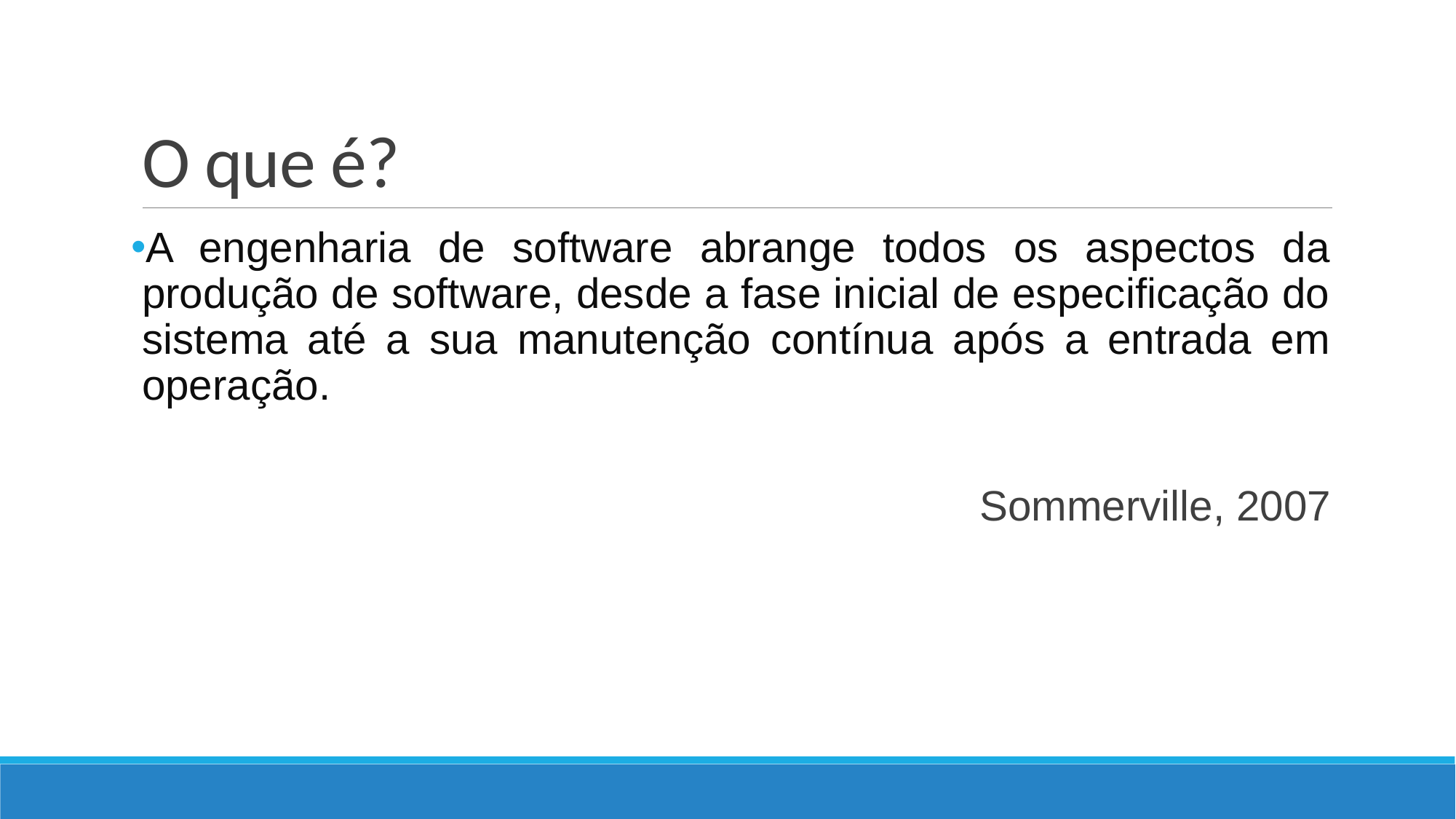

# O que é?
A engenharia de software abrange todos os aspectos da produção de software, desde a fase inicial de especificação do sistema até a sua manutenção contínua após a entrada em operação.

Sommerville, 2007